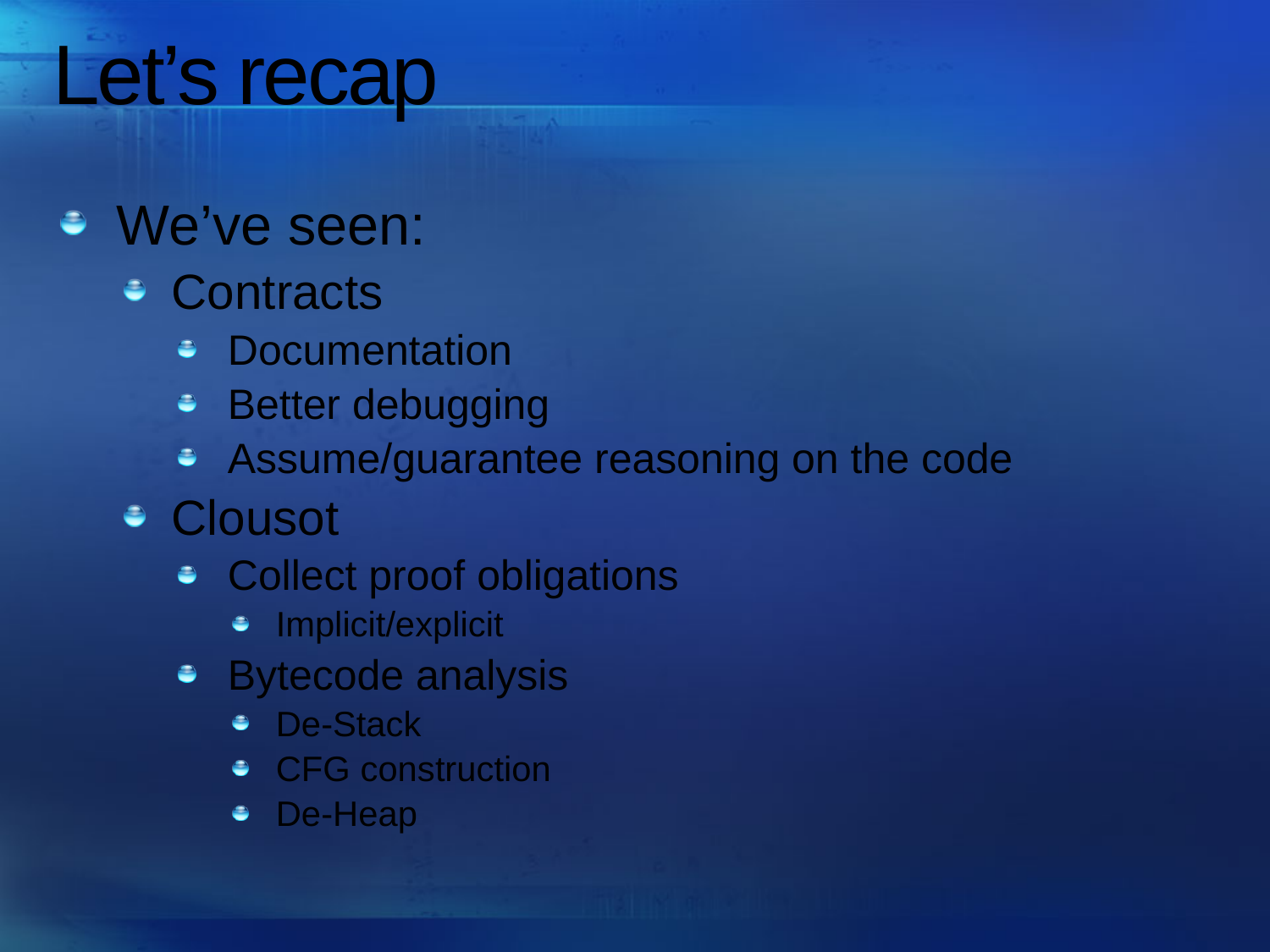

# Let’s recap
We’ve seen:
Contracts
Documentation
Better debugging
Assume/guarantee reasoning on the code
Clousot
Collect proof obligations
Implicit/explicit
Bytecode analysis
De-Stack
CFG construction
De-Heap